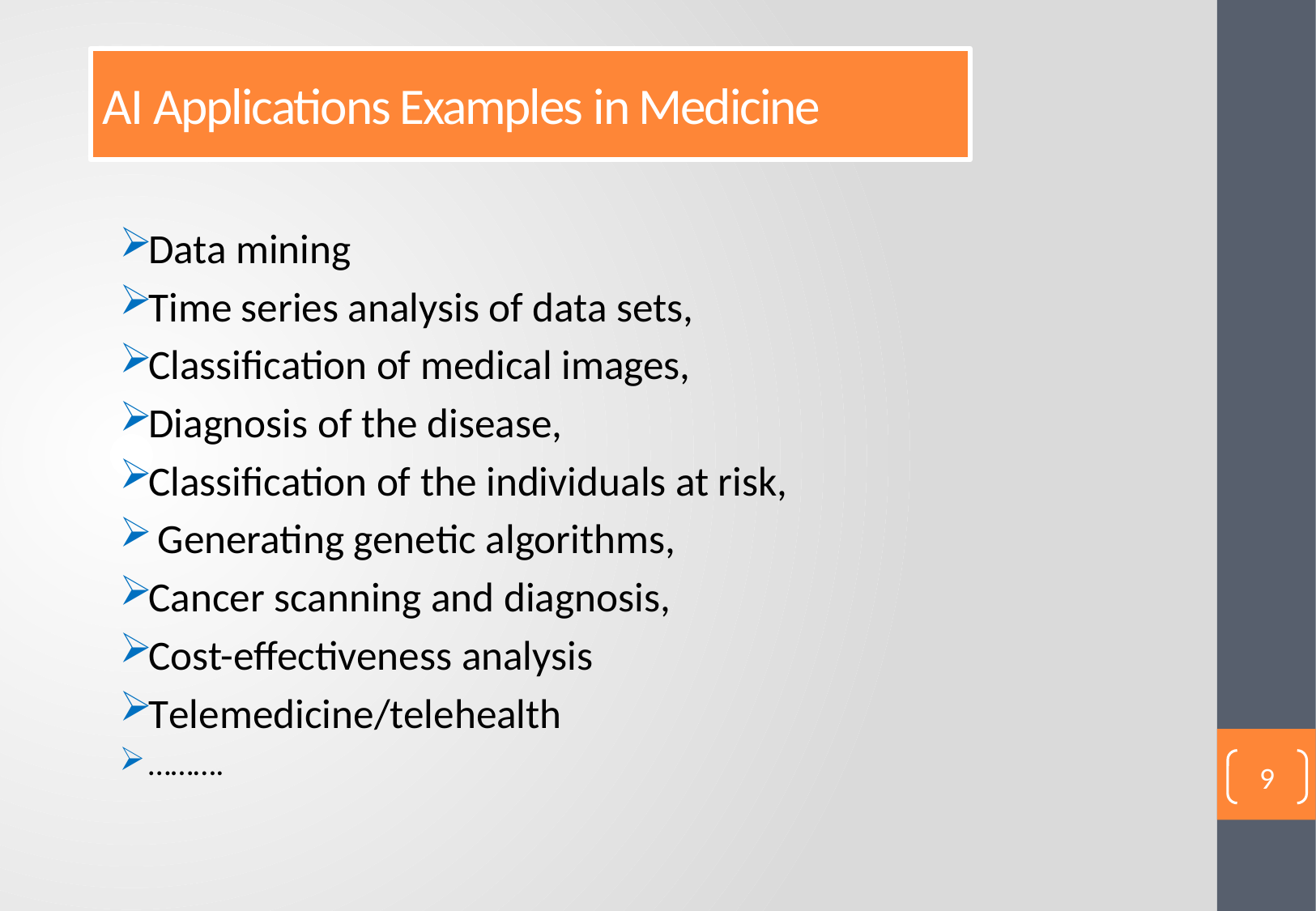

# AI Applications Examples in Medicine
Data mining
Time series analysis of data sets,
Classification of medical images,
Diagnosis of the disease,
Classification of the individuals at risk,
 Generating genetic algorithms,
Cancer scanning and diagnosis,
Cost-effectiveness analysis
Telemedicine/telehealth
……….
9